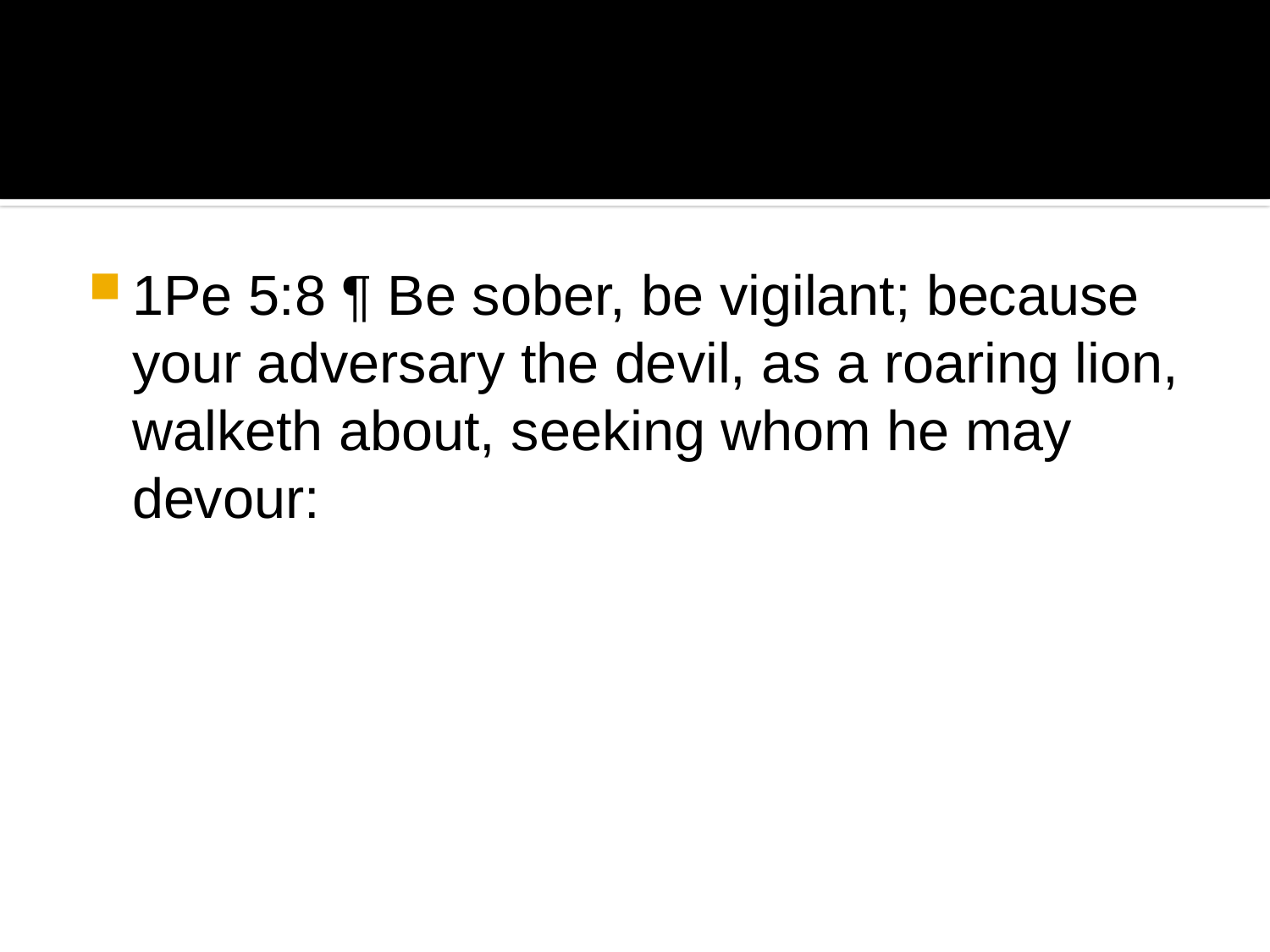

#
1Pe 5:8 ¶ Be sober, be vigilant; because your adversary the devil, as a roaring lion, walketh about, seeking whom he may devour: